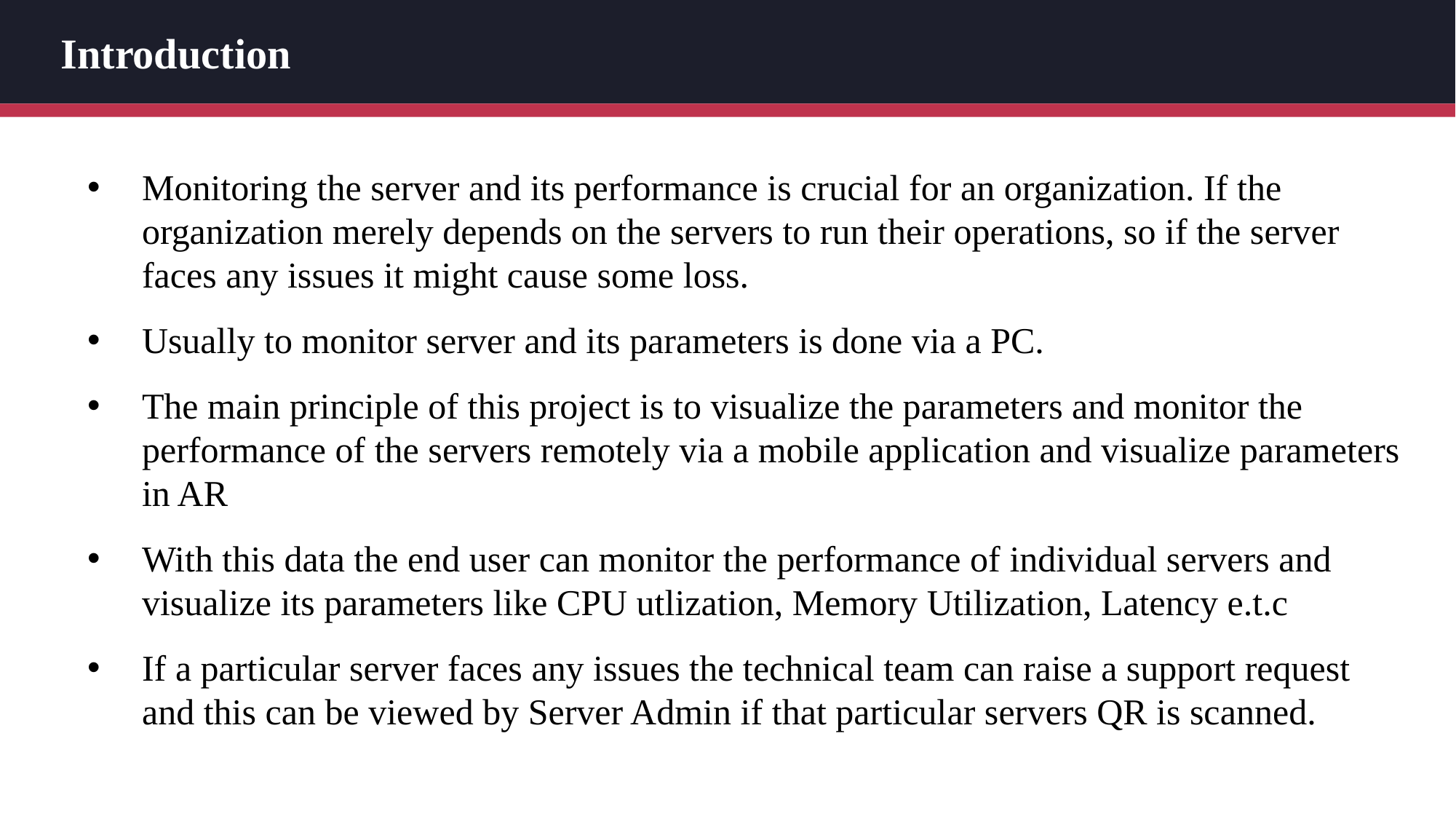

Introduction

Monitoring the server and its performance is crucial for an organization. If the organization merely depends on the servers to run their operations, so if the server faces any issues it might cause some loss.

Usually to monitor server and its parameters is done via a PC.

The main principle of this project is to visualize the parameters and monitor the performance of the servers remotely via a mobile application and visualize parameters in AR

With this data the end user can monitor the performance of individual servers and visualize its parameters like CPU utlization, Memory Utilization, Latency e.t.c

If a particular server faces any issues the technical team can raise a support request and this can be viewed by Server Admin if that particular servers QR is scanned.